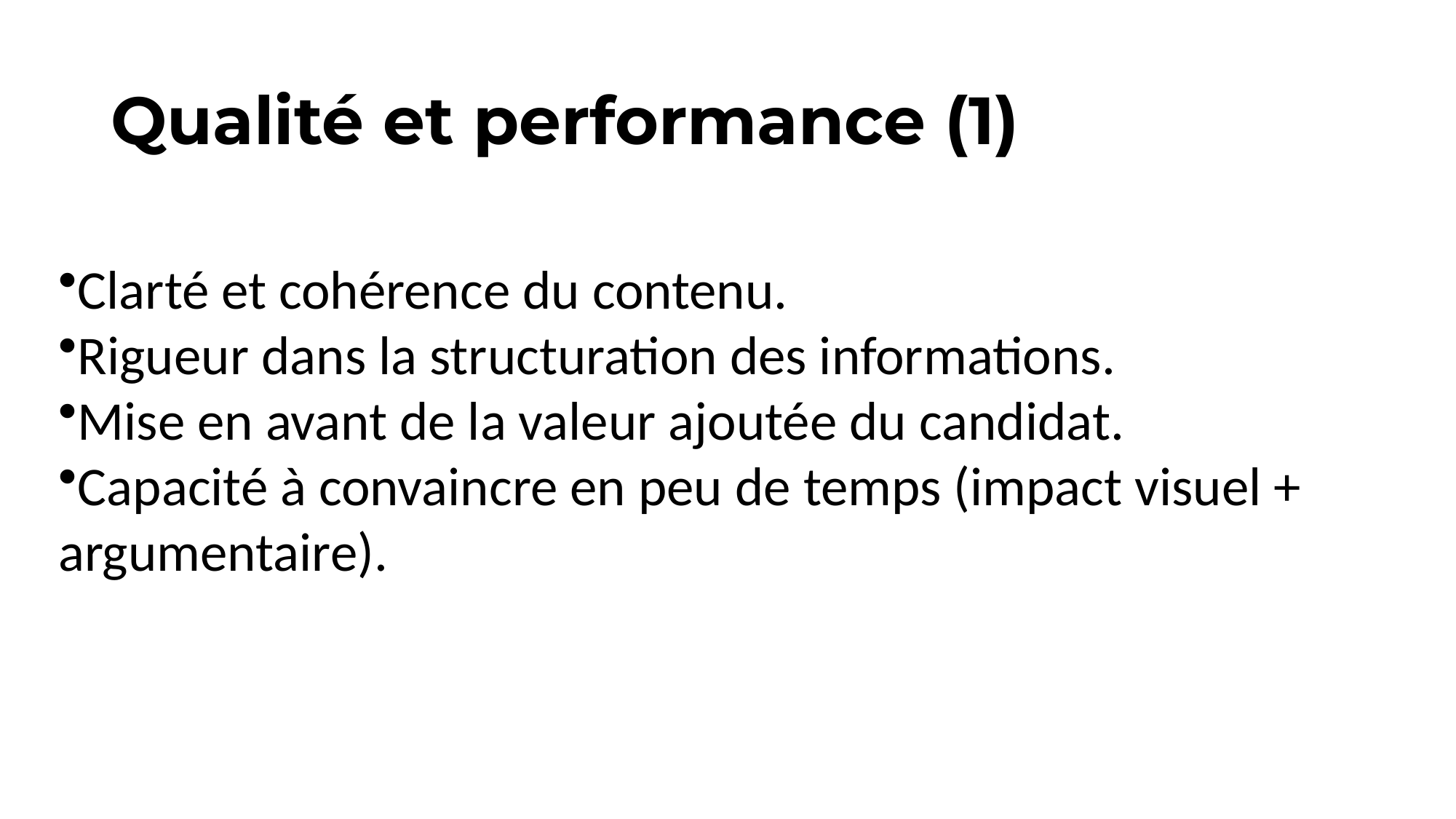

# Qualité et performance (1)
Clarté et cohérence du contenu.
Rigueur dans la structuration des informations.
Mise en avant de la valeur ajoutée du candidat.
Capacité à convaincre en peu de temps (impact visuel + argumentaire).